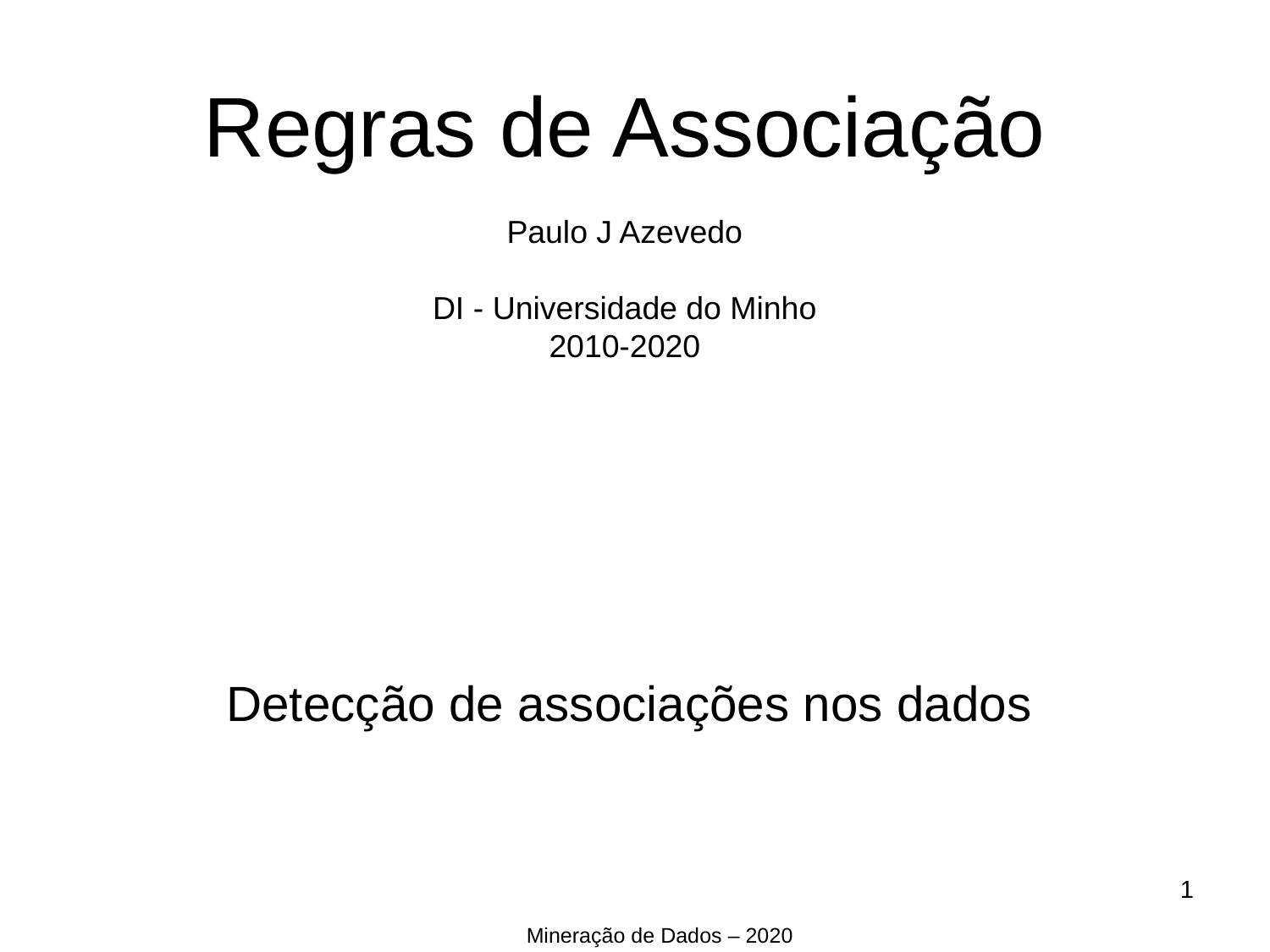

Regras de Associação
Paulo J Azevedo
DI - Universidade do Minho
2010-2020
Detecção de associações nos dados
1
Mineração de Dados – 2020